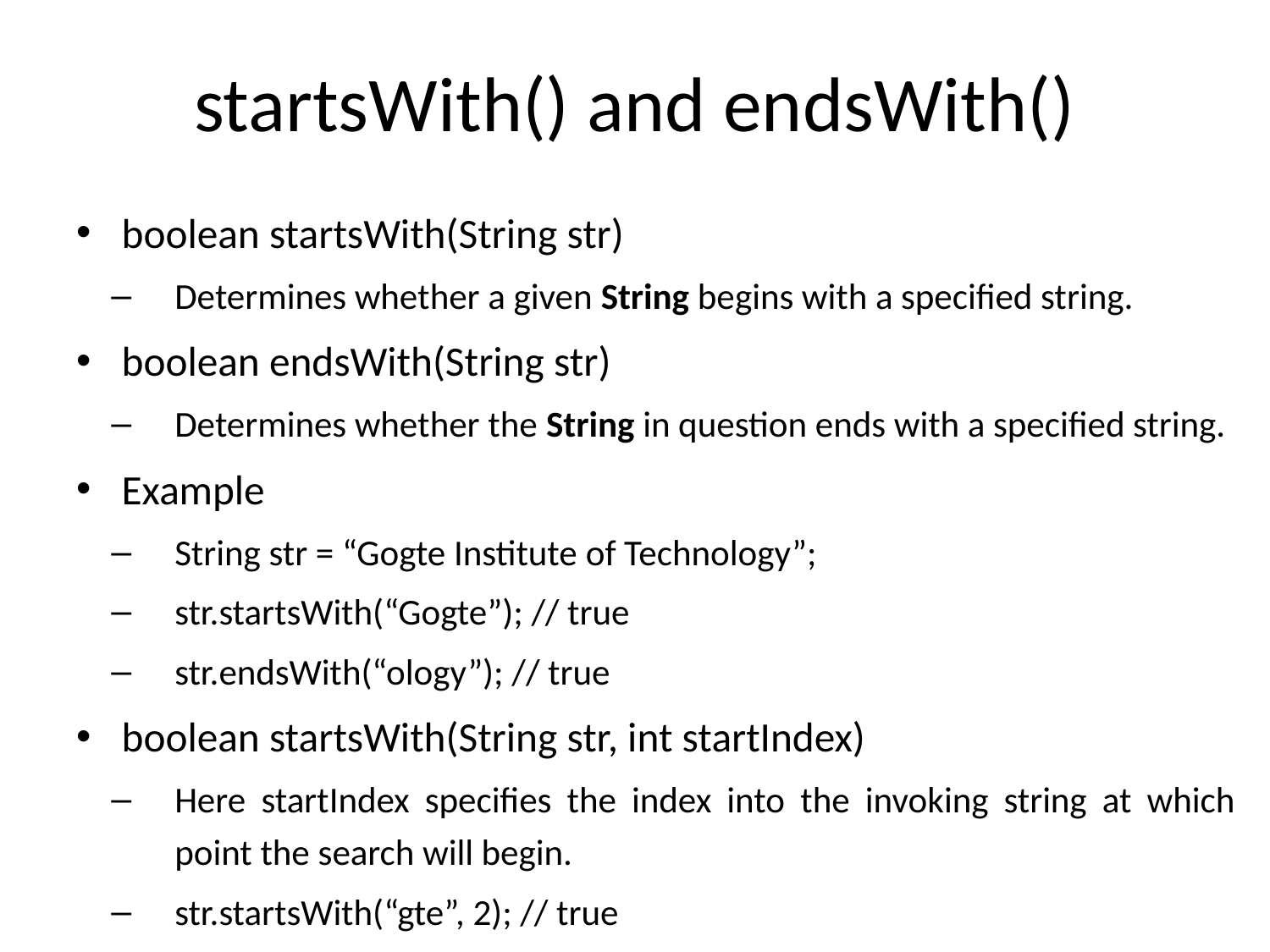

# startsWith() and endsWith()
boolean startsWith(String str)
Determines whether a given String begins with a specified string.
boolean endsWith(String str)
Determines whether the String in question ends with a specified string.
Example
String str = “Gogte Institute of Technology”;
str.startsWith(“Gogte”); // true
str.endsWith(“ology”); // true
boolean startsWith(String str, int startIndex)
Here startIndex specifies the index into the invoking string at which point the search will begin.
str.startsWith(“gte”, 2); // true